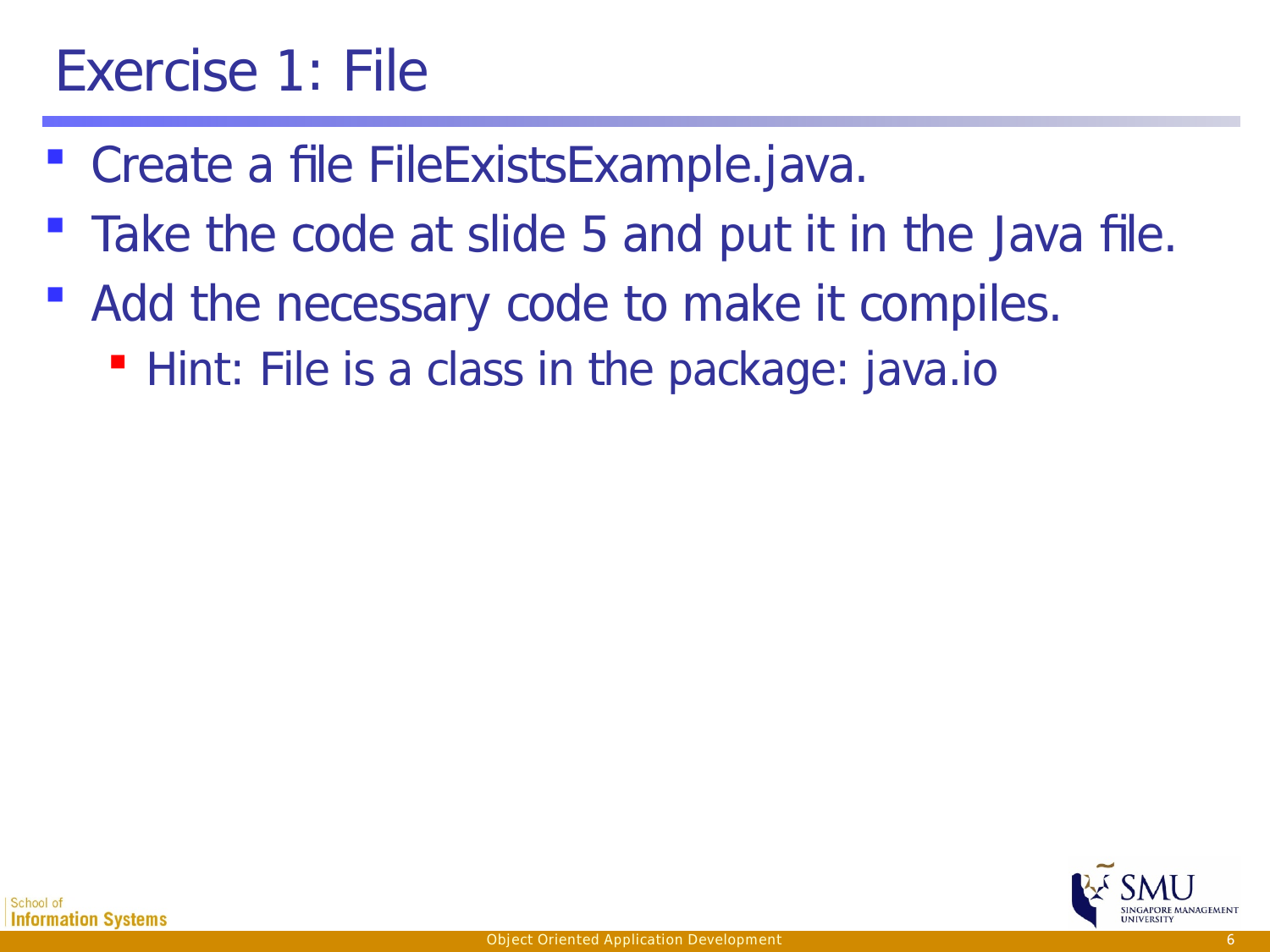

# Exercise 1: File
Create a file FileExistsExample.java.
Take the code at slide 5 and put it in the Java file.
Add the necessary code to make it compiles.
Hint: File is a class in the package: java.io

                        6
Object Oriented Application Development